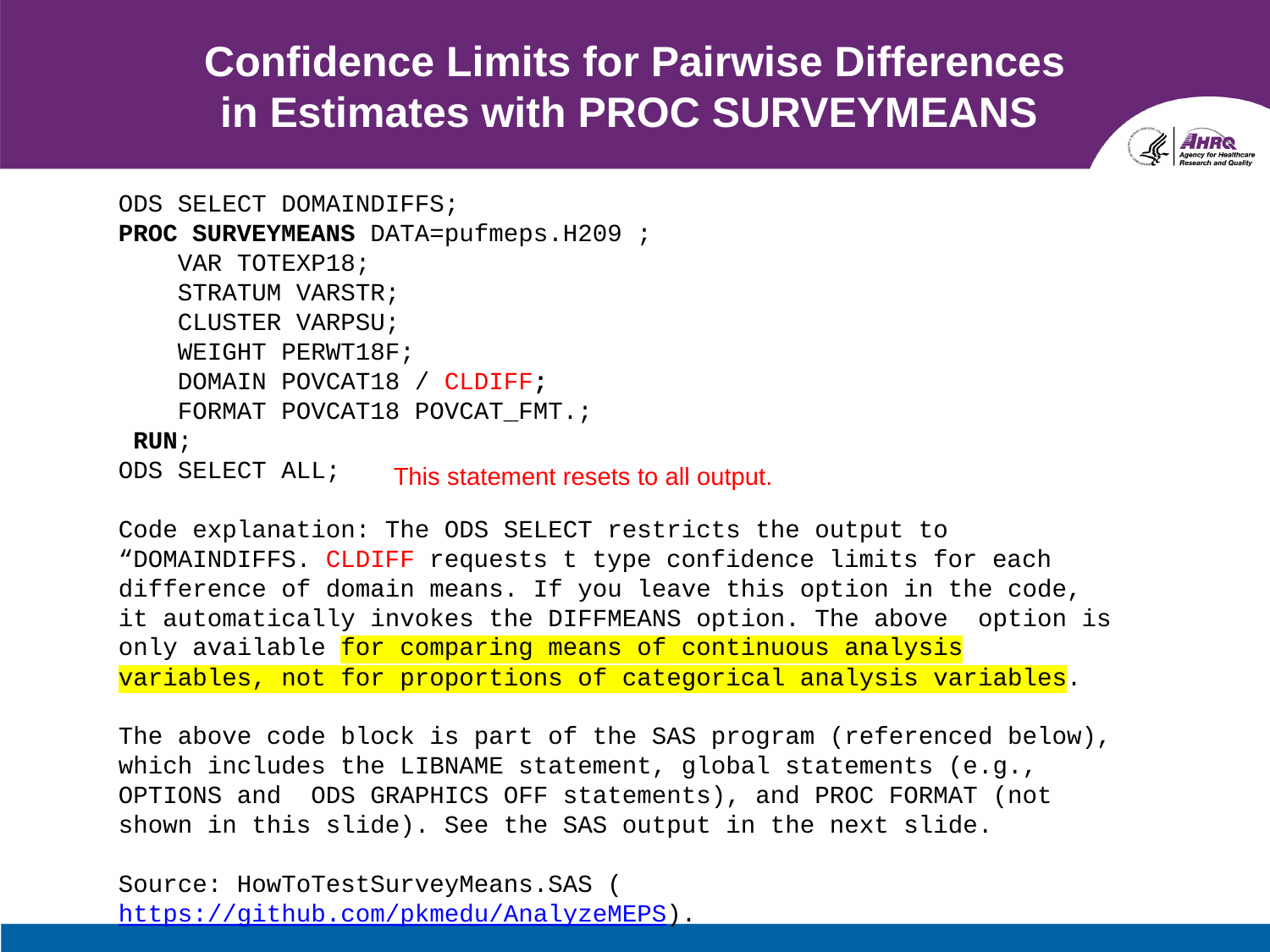

# Confidence Limits for Pairwise Differences in Estimates with PROC SURVEYMEANS
ODS SELECT DOMAINDIFFS;
PROC SURVEYMEANS DATA=pufmeps.H209 ;
    VAR TOTEXP18;
    STRATUM VARSTR;
    CLUSTER VARPSU;
    WEIGHT PERWT18F;
    DOMAIN POVCAT18 / CLDIFF;
    FORMAT POVCAT18 POVCAT_FMT.;
 RUN;
ODS SELECT ALL;

Code explanation: The ODS SELECT restricts the output to “DOMAINDIFFS. CLDIFF requests t type confidence limits for each difference of domain means. If you leave this option in the code, it automatically invokes the DIFFMEANS option. The above  option is only available for comparing means of continuous analysis variables, not for proportions of categorical analysis variables.

The above code block is part of the SAS program (referenced below), which includes the LIBNAME statement, global statements (e.g., OPTIONS and  ODS GRAPHICS OFF statements), and PROC FORMAT (not shown in this slide). See the SAS output in the next slide.

Source: HowToTestSurveyMeans.SAS (https://github.com/pkmedu/AnalyzeMEPS).

This statement resets to all output.